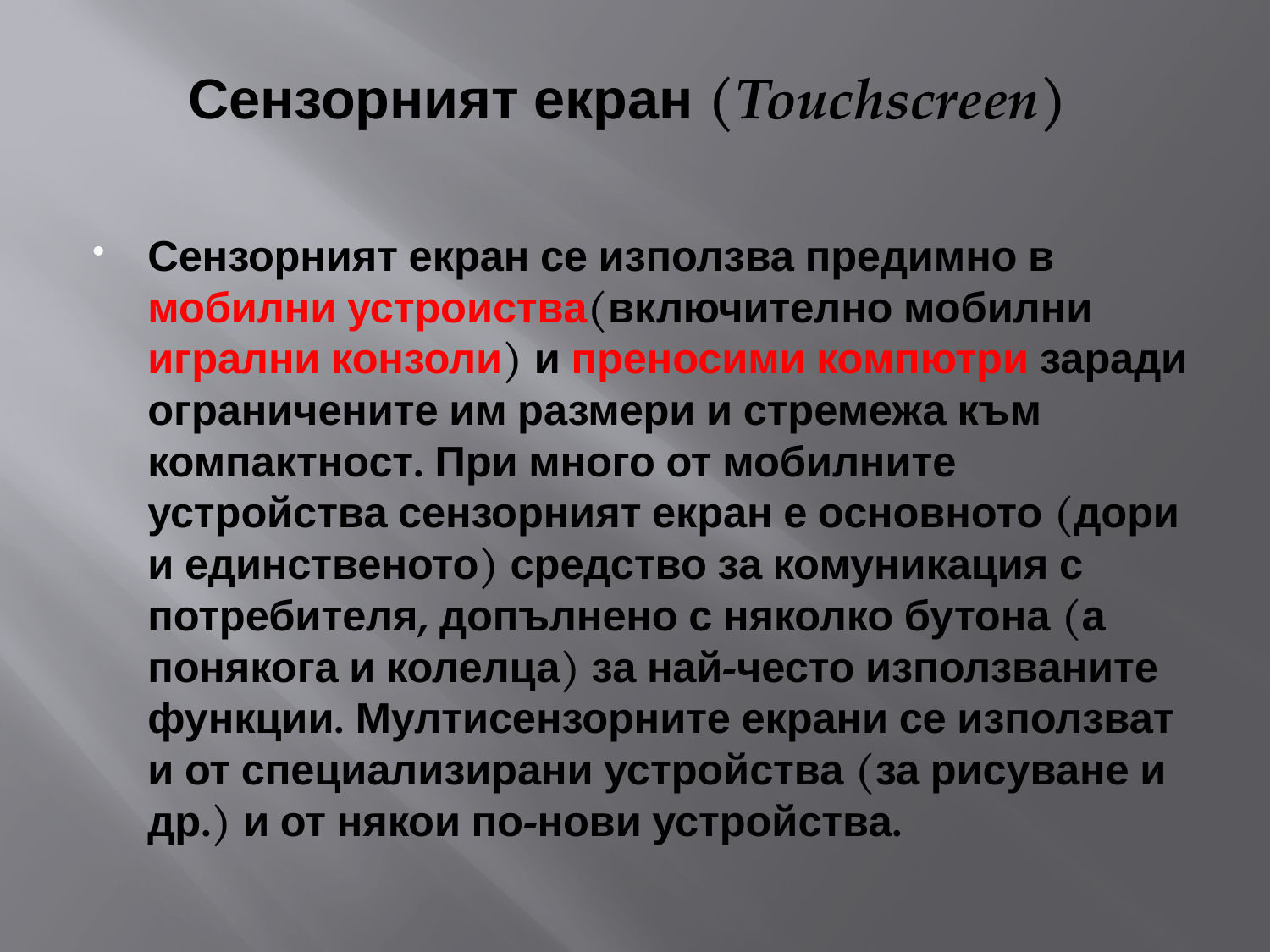

# Сензорният екран (Touchscreen)
Сензорният екран се използва предимно в мобилни устроиства(включително мобилни игрални конзоли) и преносими компютри заради ограничените им размери и стремежа към компактност. При много от мобилните устройства сензорният екран е основното (дори и единственото) средство за комуникация с потребителя, допълнено с няколко бутона (а понякога и колелца) за най-често използваните функции. Мултисензорните екрани се използват и от специализирани устройства (за рисуване и др.) и от някои по-нови устройства.